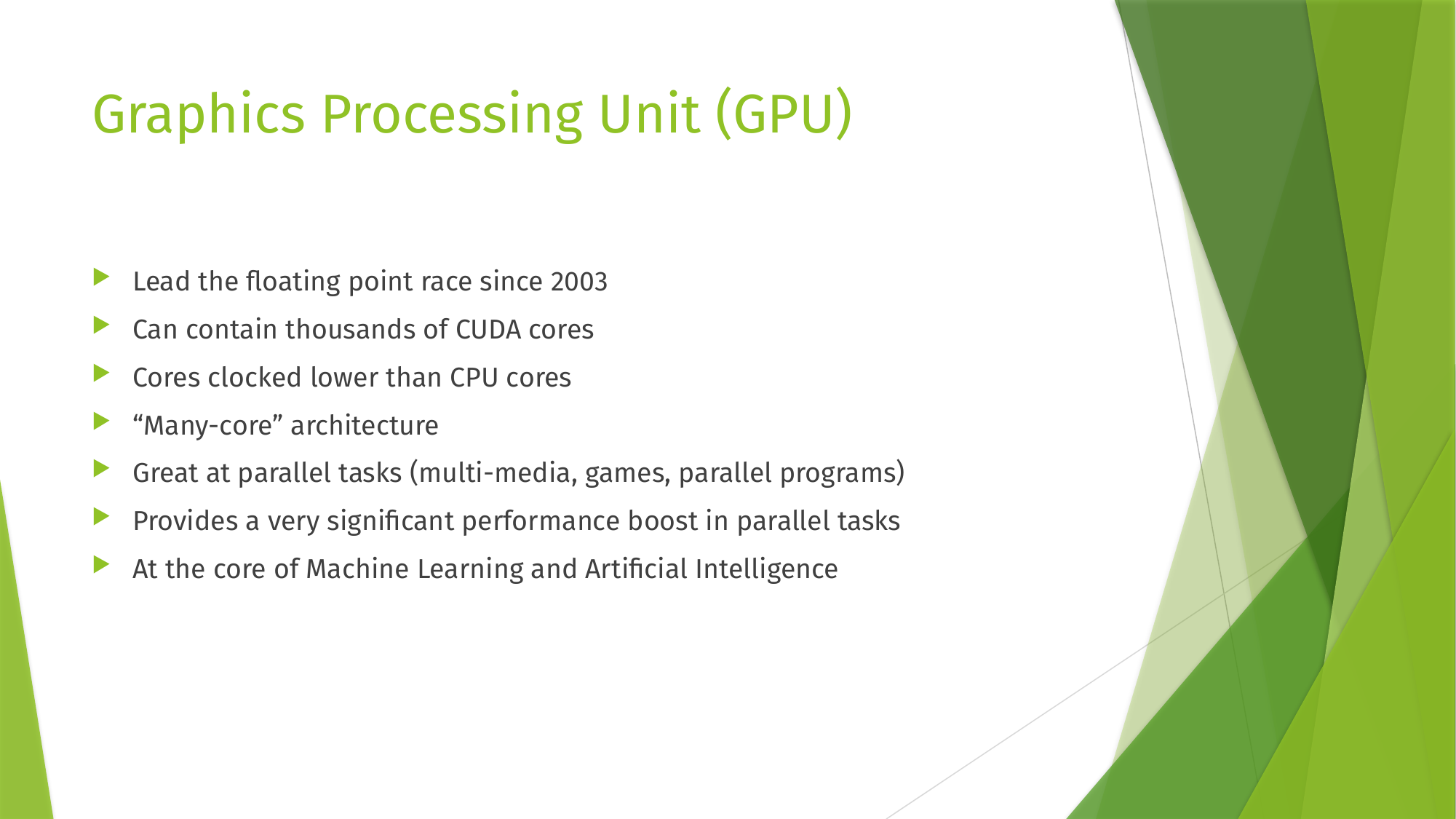

# Graphics Processing Unit (GPU)
Lead the floating point race since 2003
Can contain thousands of CUDA cores
Cores clocked lower than CPU cores
“Many-core” architecture
Great at parallel tasks (multi-media, games, parallel programs)
Provides a very significant performance boost in parallel tasks
At the core of Machine Learning and Artificial Intelligence